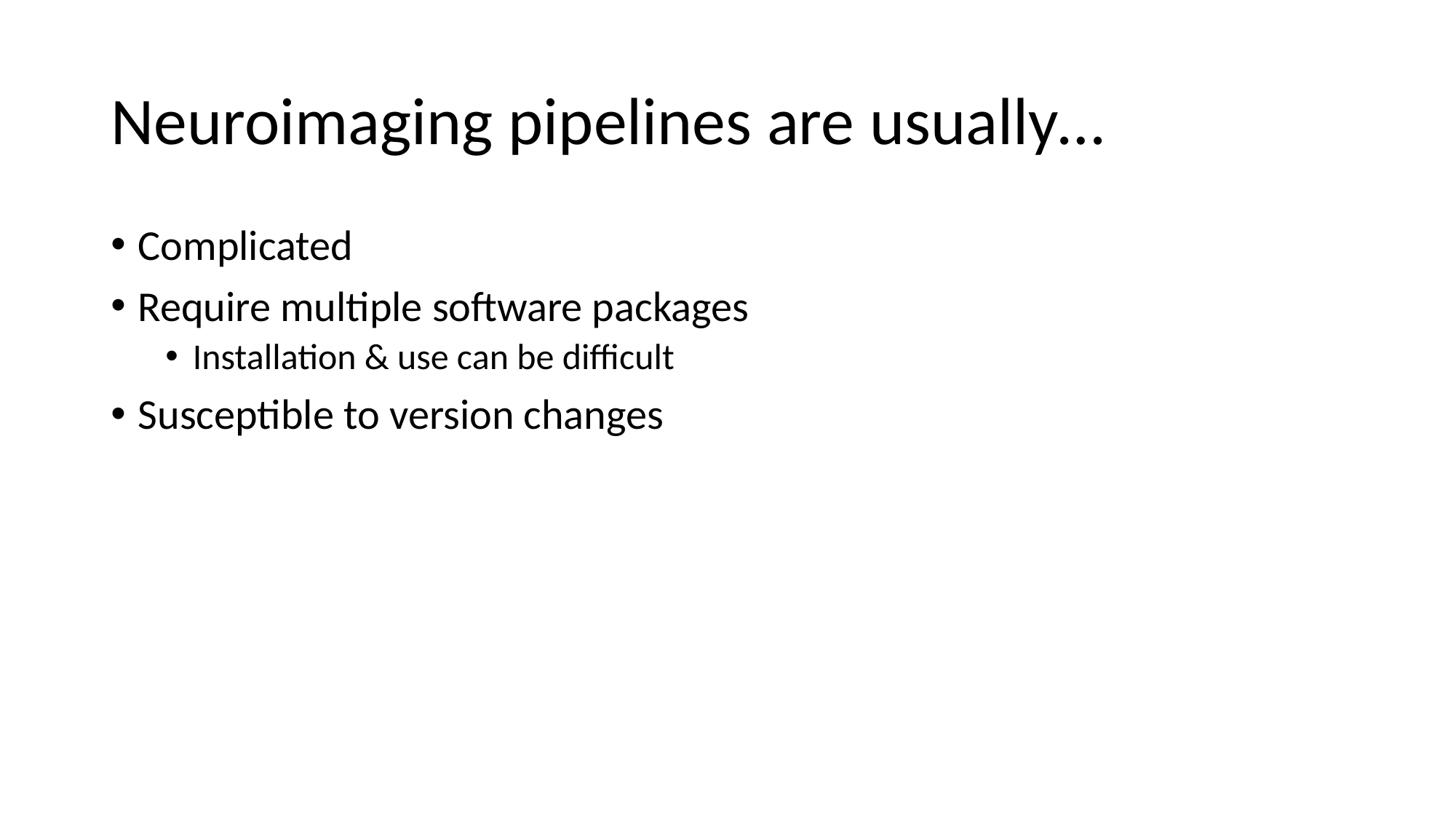

# Neuroimaging pipelines are usually…
Complicated
Require multiple software packages
Installation & use can be difficult
Susceptible to version changes